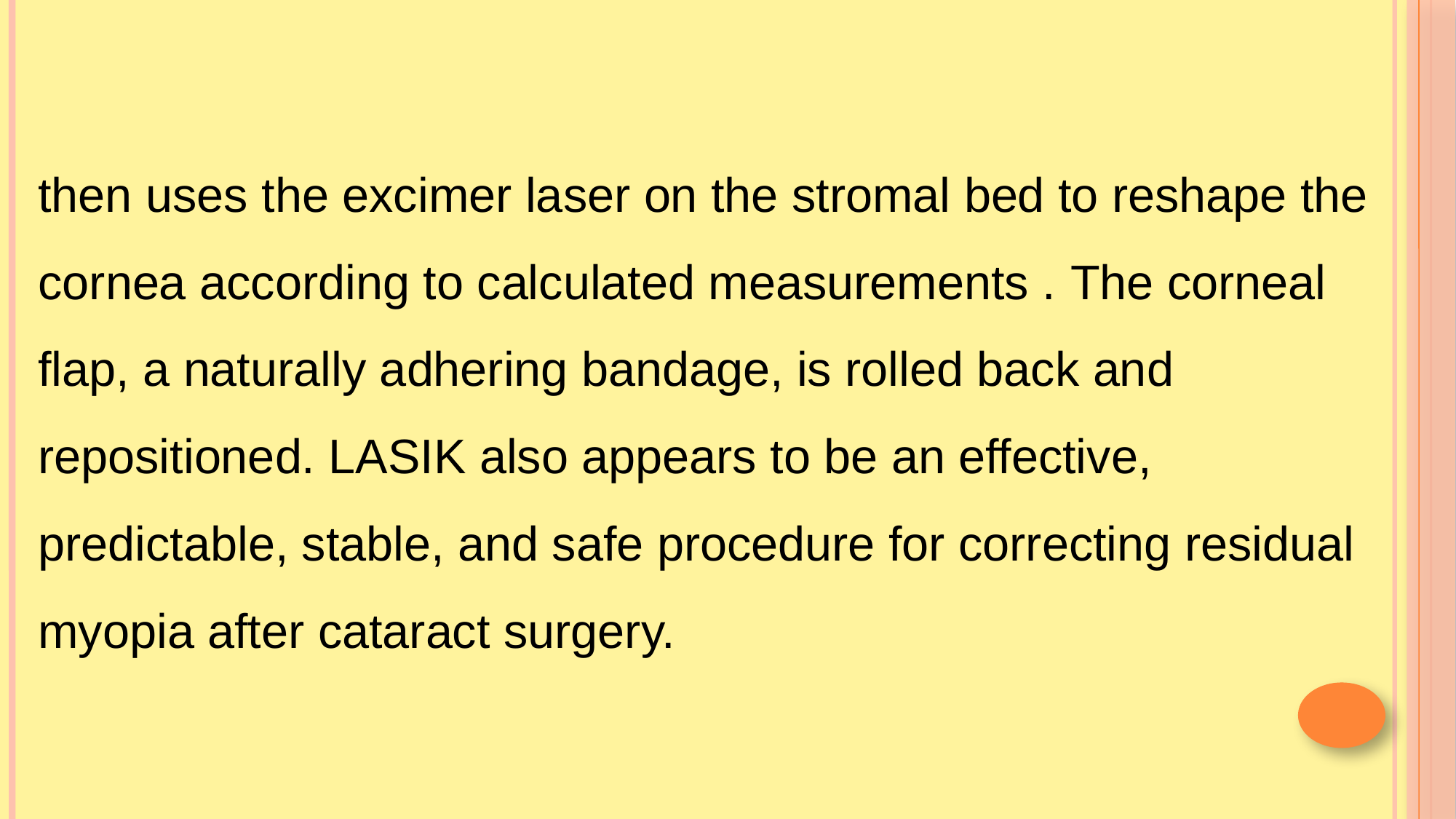

then uses the excimer laser on the stromal bed to reshape the cornea according to calculated measurements . The corneal flap, a naturally adhering bandage, is rolled back and repositioned. LASIK also appears to be an effective, predictable, stable, and safe procedure for correcting residual myopia after cataract surgery.